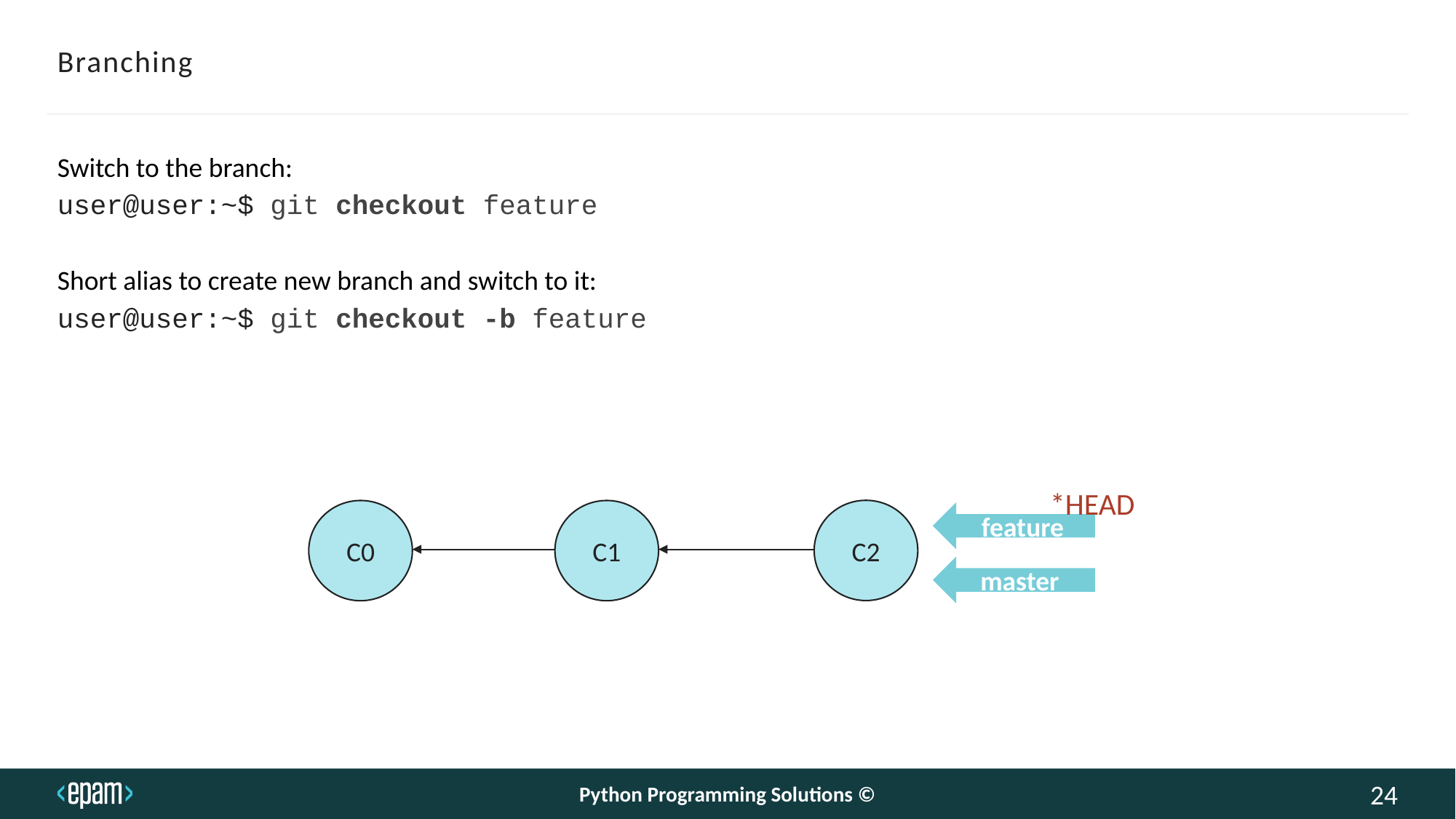

# Branching

Switch to the branch:
user@user:~$ git checkout feature

Short alias to create new branch and switch to it:
user@user:~$ git checkout -b feature
*HEAD
C2
C1
C0
 feature
master
Python Programming Solutions ©
24